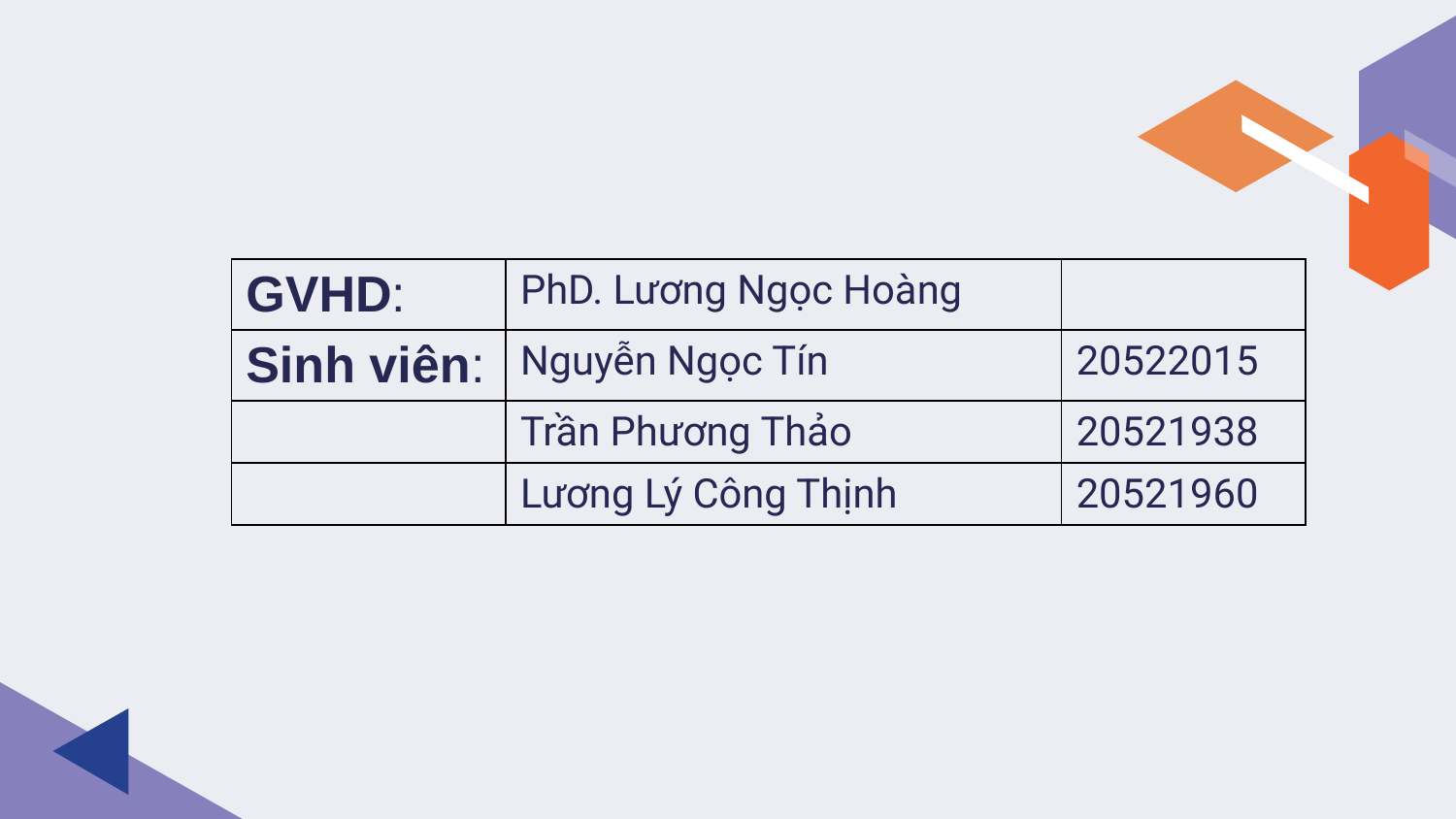

| GVHD: | PhD. Lương Ngọc Hoàng |  |
| --- | --- | --- |
| Sinh viên: | Nguyễn Ngọc Tín | 20522015 |
|  | Trần Phương Thảo | 20521938 |
|  | Lương Lý Công Thịnh | 20521960 |